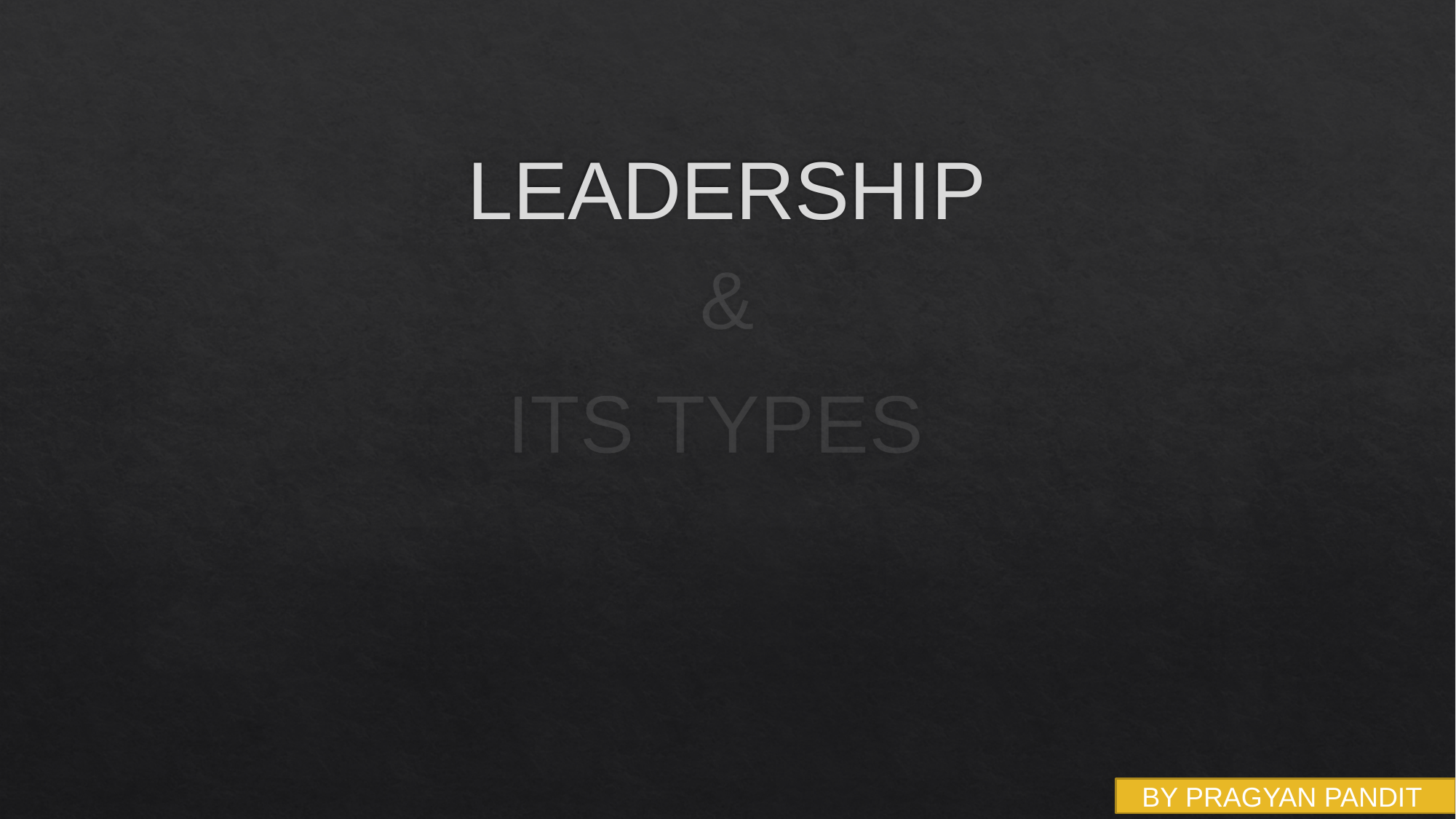

# LEADERSHIP
&
ITS TYPES
BY PRAGYAN PANDIT